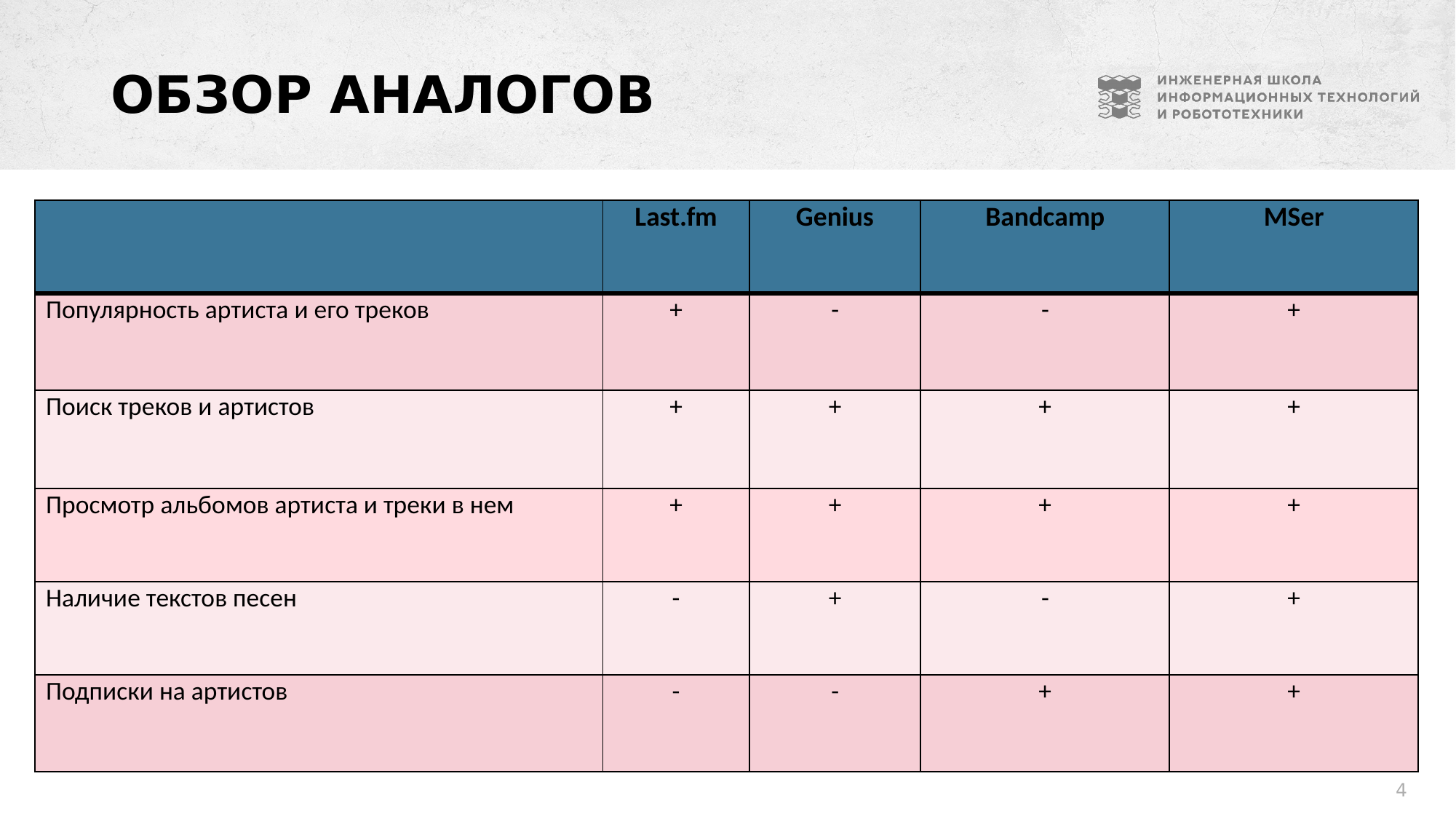

# Обзор аналогов
|  | Last.fm | Genius | Bandcamp | MSer |
| --- | --- | --- | --- | --- |
| Популярность артиста и его треков | + | - | - | + |
| Поиск треков и артистов | + | + | + | + |
| Просмотр альбомов артиста и треки в нем | + | + | + | + |
| Наличие текстов песен | - | + | - | + |
| Подписки на артистов | - | - | + | + |
4